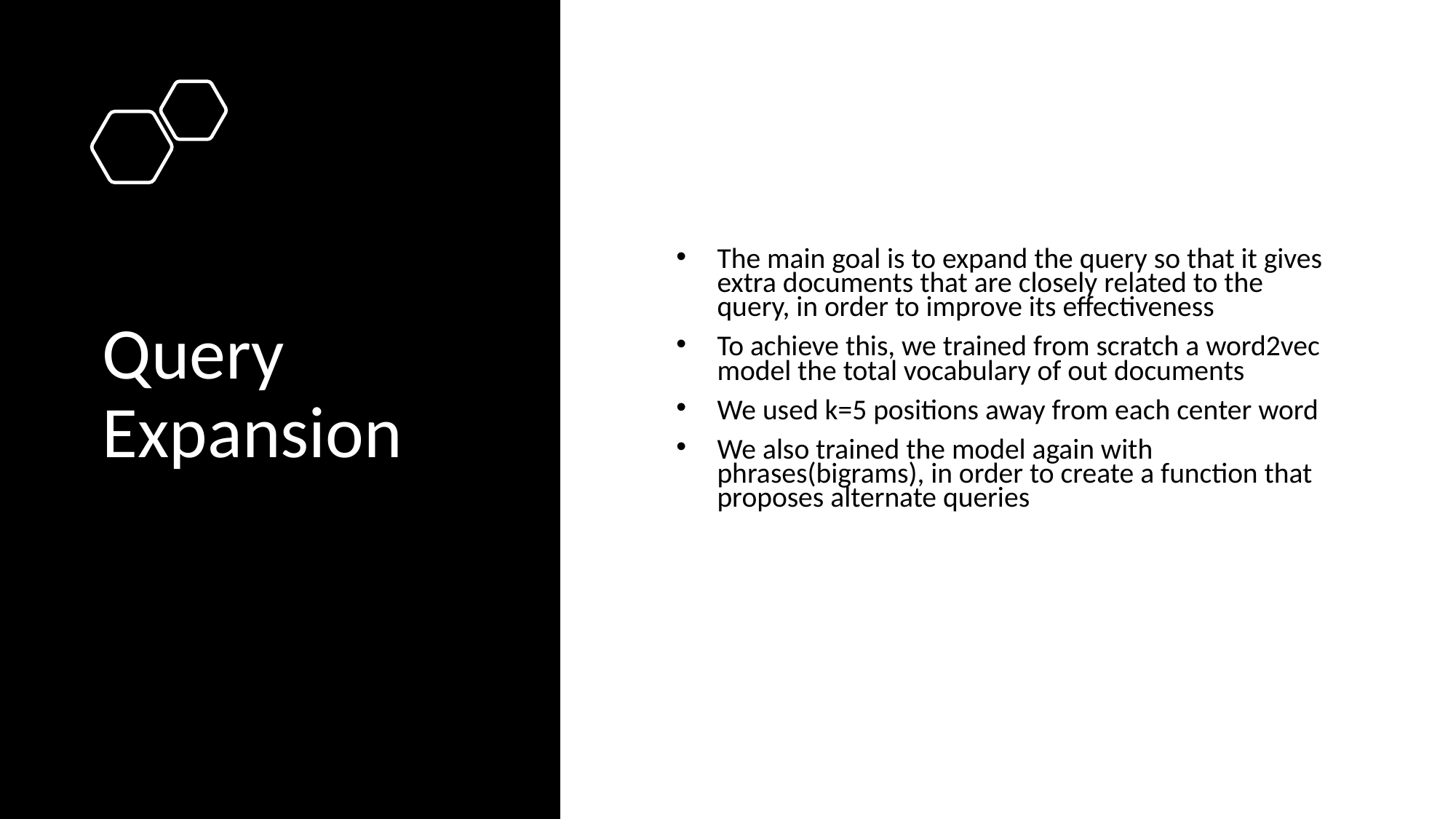

# Query Expansion

The main goal is to expand the query so that it gives extra documents that are closely related to the query, in order to improve its effectiveness
To achieve this, we trained from scratch a word2vec model the total vocabulary of out documents
We used k=5 positions away from each center word
We also trained the model again with phrases(bigrams), in order to create a function that proposes alternate queries